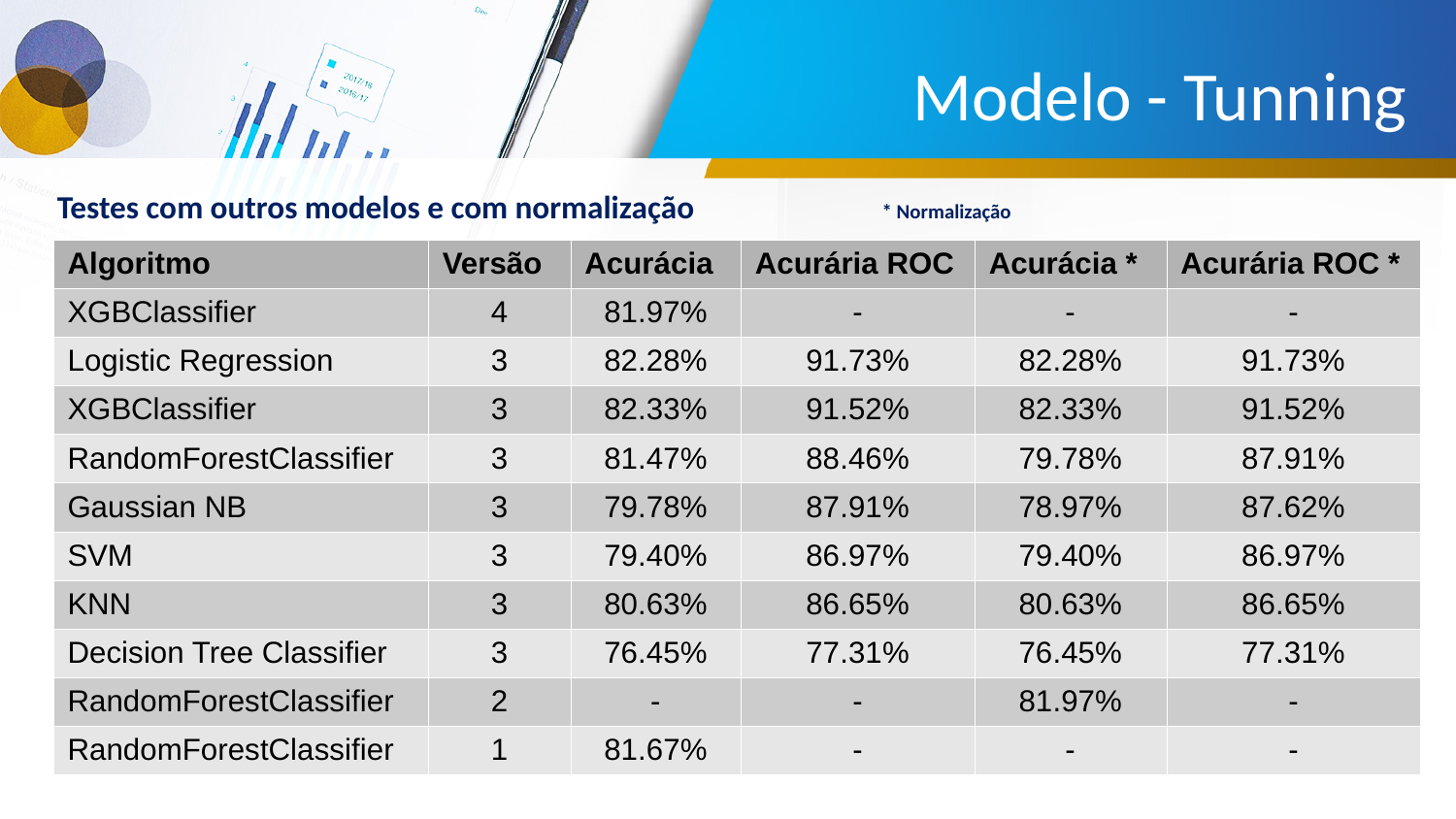

Modelo - Tunning
Testes com outros modelos e com normalização                          * Normalização

| Algoritmo | Versão | Acurácia | Acurária ROC | Acurácia \* | Acurária ROC \* |
| --- | --- | --- | --- | --- | --- |
| XGBClassifier | 4 | 81.97% | - | - | - |
| Logistic Regression | 3 | 82.28% | 91.73% | 82.28% | 91.73% |
| XGBClassifier | 3 | 82.33% | 91.52% | 82.33% | 91.52% |
| RandomForestClassifier | 3 | 81.47% | 88.46% | 79.78% | 87.91% |
| Gaussian NB | 3 | 79.78% | 87.91% | 78.97% | 87.62% |
| SVM | 3 | 79.40% | 86.97% | 79.40% | 86.97% |
| KNN | 3 | 80.63% | 86.65% | 80.63% | 86.65% |
| Decision Tree Classifier | 3 | 76.45% | 77.31% | 76.45% | 77.31% |
| RandomForestClassifier | 2 | - | - | 81.97% | - |
| RandomForestClassifier | 1 | 81.67% | - | - | - |